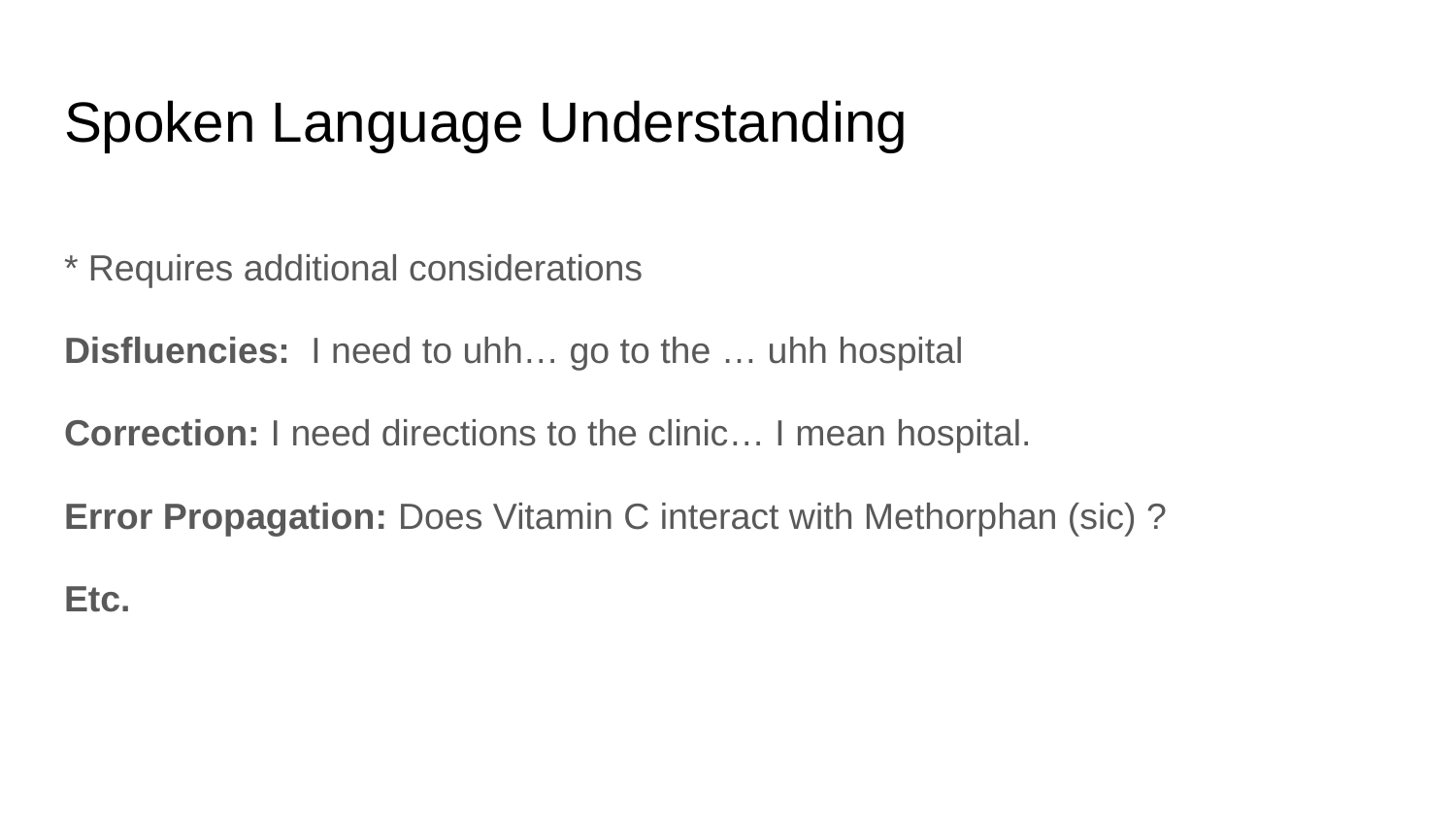

# Spoken Language Understanding
* Requires additional considerations
Disfluencies:  I need to uhh… go to the … uhh hospital
Correction: I need directions to the clinic… I mean hospital.
Error Propagation: Does Vitamin C interact with Methorphan (sic) ?
Etc.